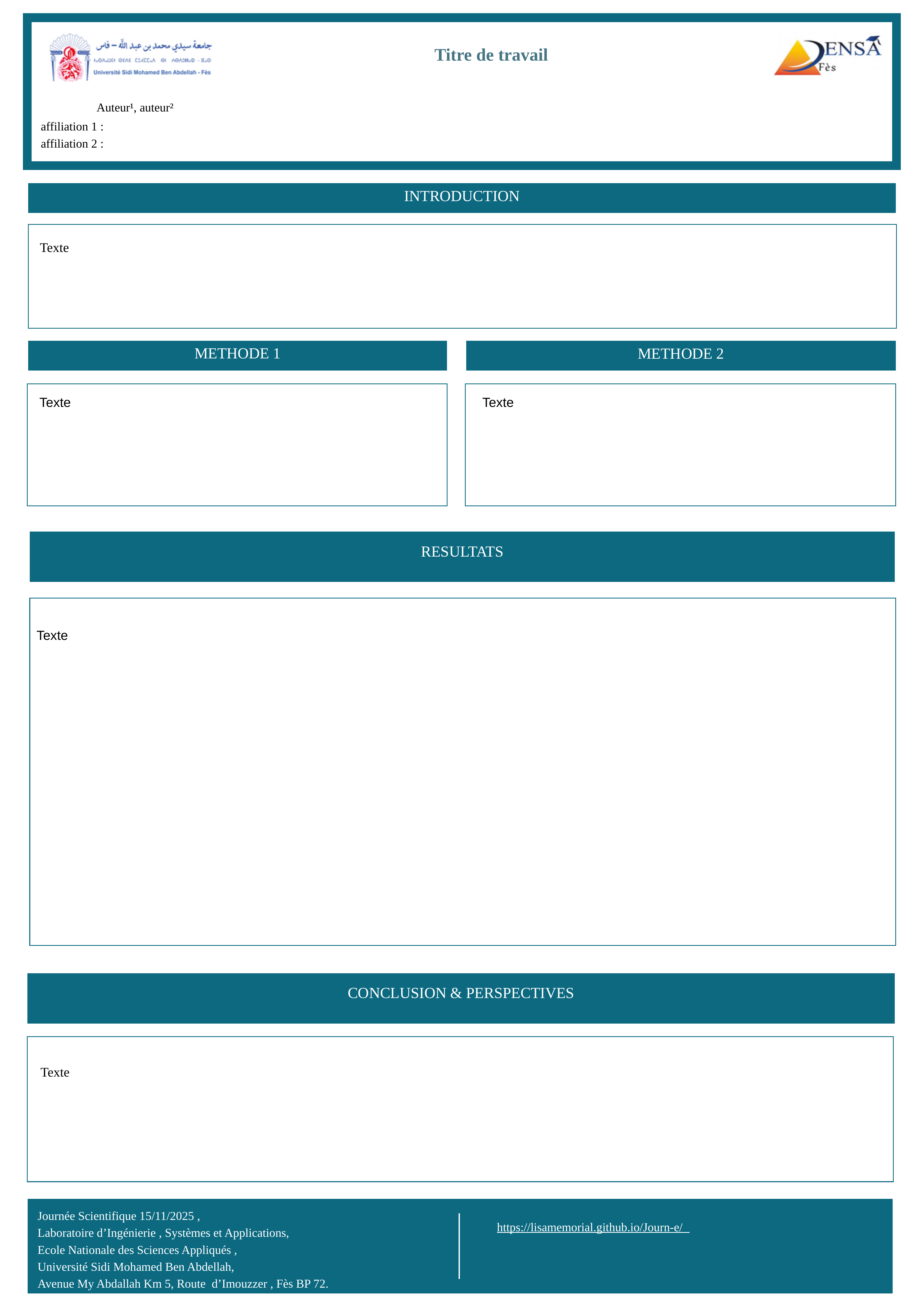

Titre de travail
Auteur¹, auteur²
affiliation 1 :
affiliation 2 :

INTRODUCTION

Texte

METHODE 1

METHODE 2

Texte
Texte

RESULTATS

Texte

CONCLUSION & PERSPECTIVES

Texte

Journée Scientifique 15/11/2025 ,
Laboratoire d’Ingénierie , Systèmes et Applications,
Ecole Nationale des Sciences Appliqués ,
Université Sidi Mohamed Ben Abdellah,
Avenue My Abdallah Km 5, Route  d’Imouzzer , Fès BP 72.

https://lisamemorial.github.io/Journ-e/
Lien :